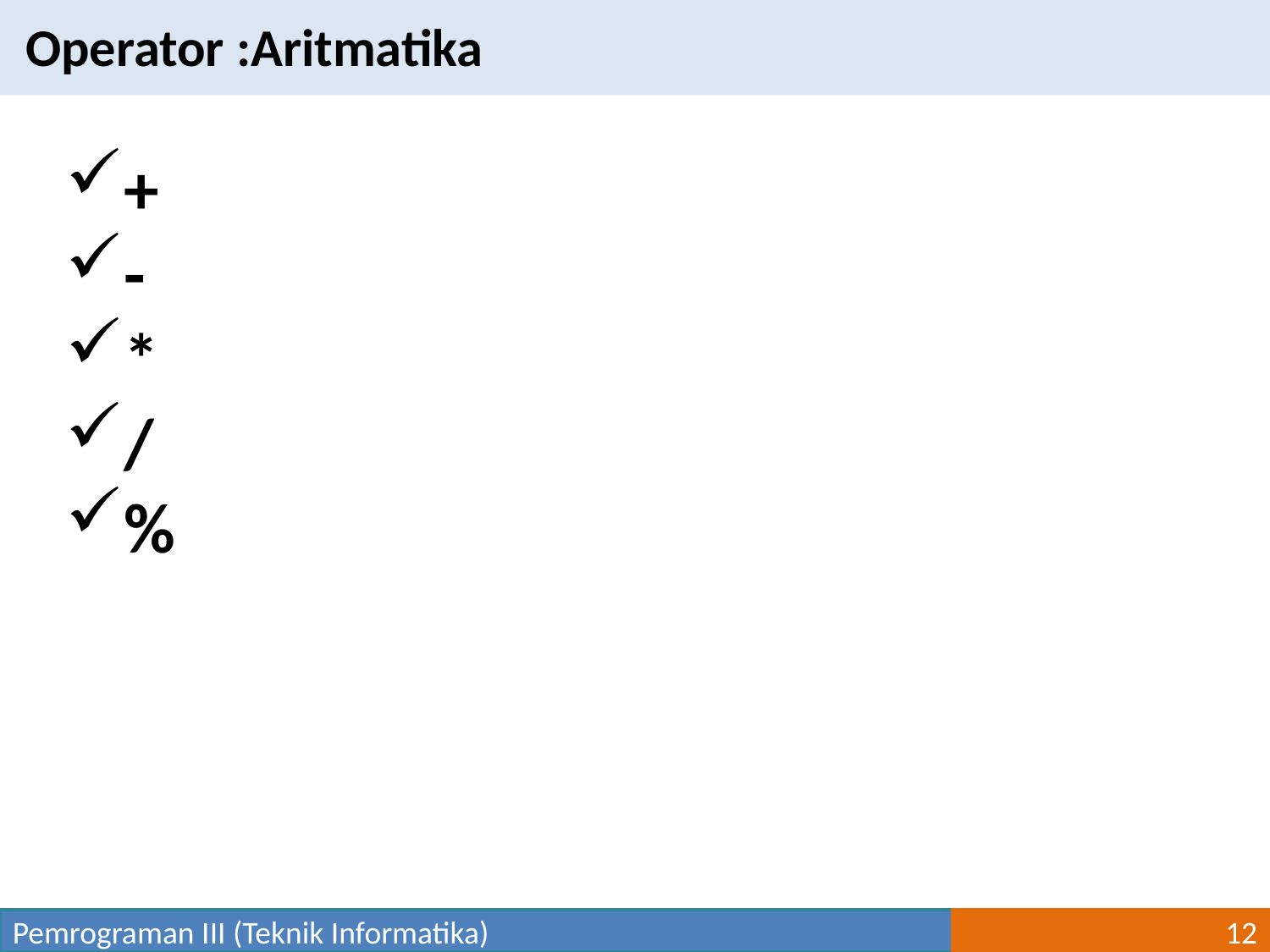

Operator :Aritmatika
+
-
*
/
%